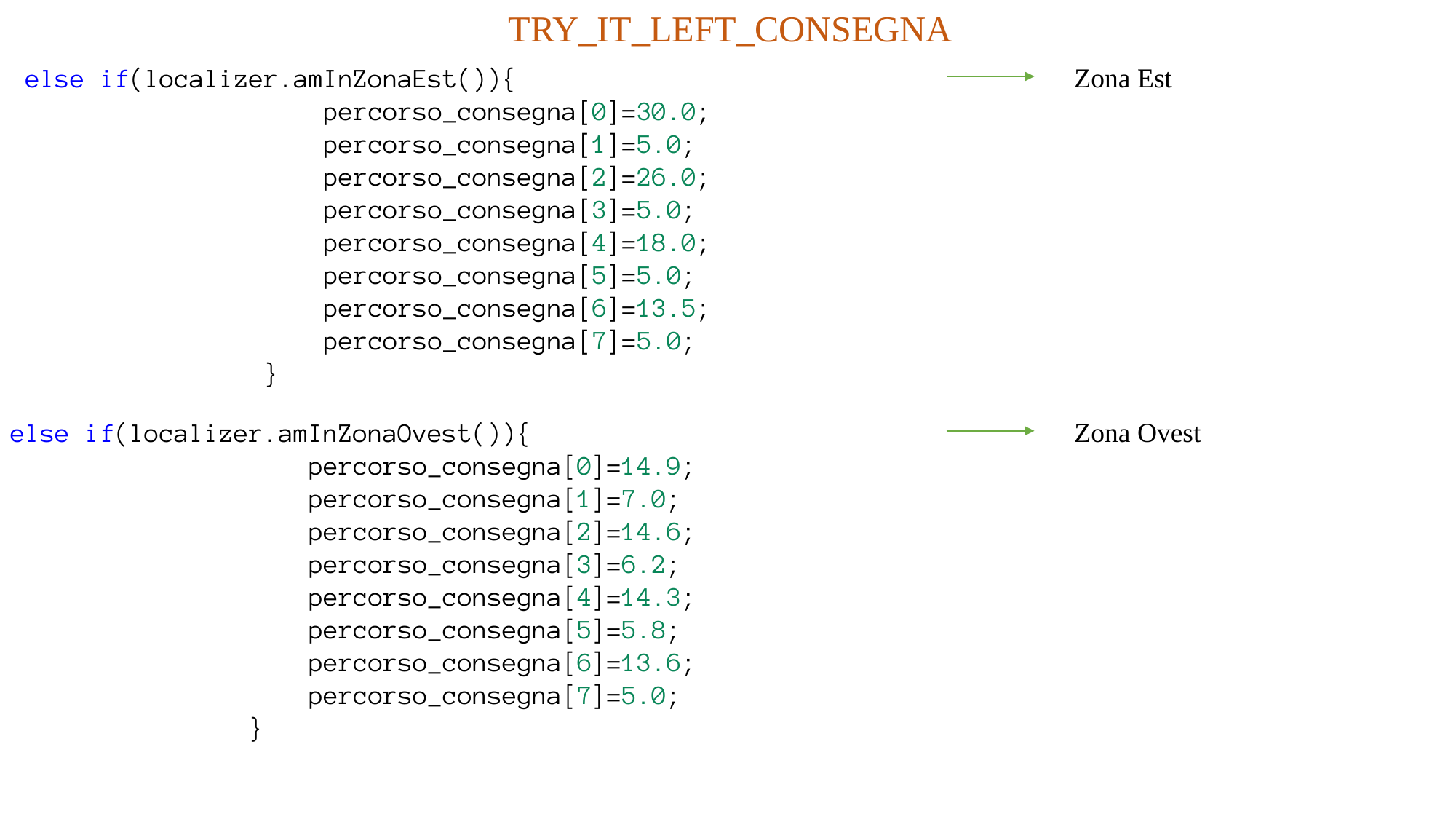

TRY_IT_LEFT_CONSEGNA
else if(localizer.amInZonaEst()){
                    percorso_consegna[0]=30.0;
                    percorso_consegna[1]=5.0;
                    percorso_consegna[2]=26.0;
                    percorso_consegna[3]=5.0;
                    percorso_consegna[4]=18.0;
                    percorso_consegna[5]=5.0;
                    percorso_consegna[6]=13.5;
                    percorso_consegna[7]=5.0;
                }
Zona Est
else if(localizer.amInZonaOvest()){
                    percorso_consegna[0]=14.9;
                    percorso_consegna[1]=7.0;
                    percorso_consegna[2]=14.6;
                    percorso_consegna[3]=6.2;
                    percorso_consegna[4]=14.3;
                    percorso_consegna[5]=5.8;
                    percorso_consegna[6]=13.6;
                    percorso_consegna[7]=5.0;
                }
Zona Ovest